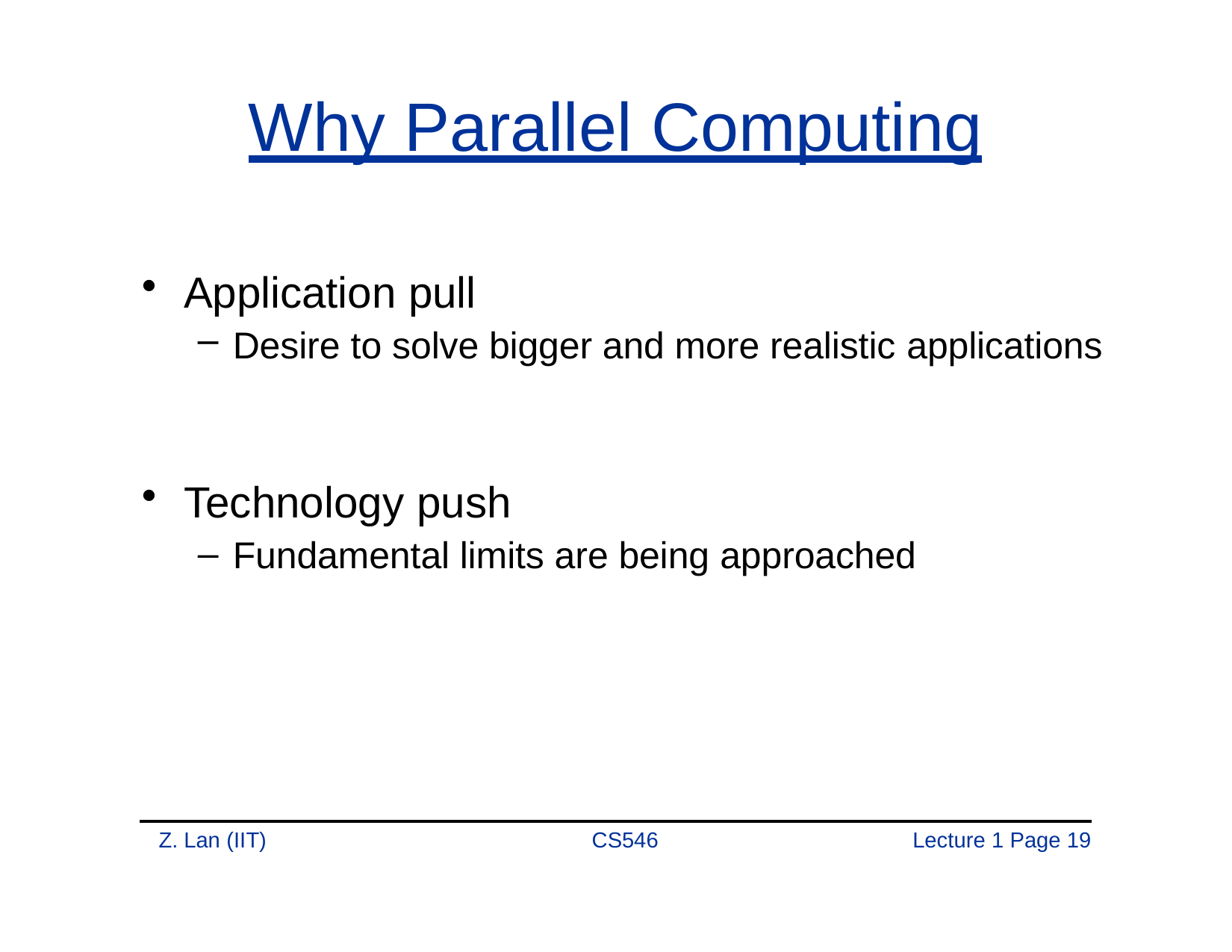

# Why Parallel Computing
Application pull
Desire to solve bigger and more realistic applications

Technology push
Fundamental limits are being approached

Z. Lan (IIT)
CS546
Lecture 1 Page 19